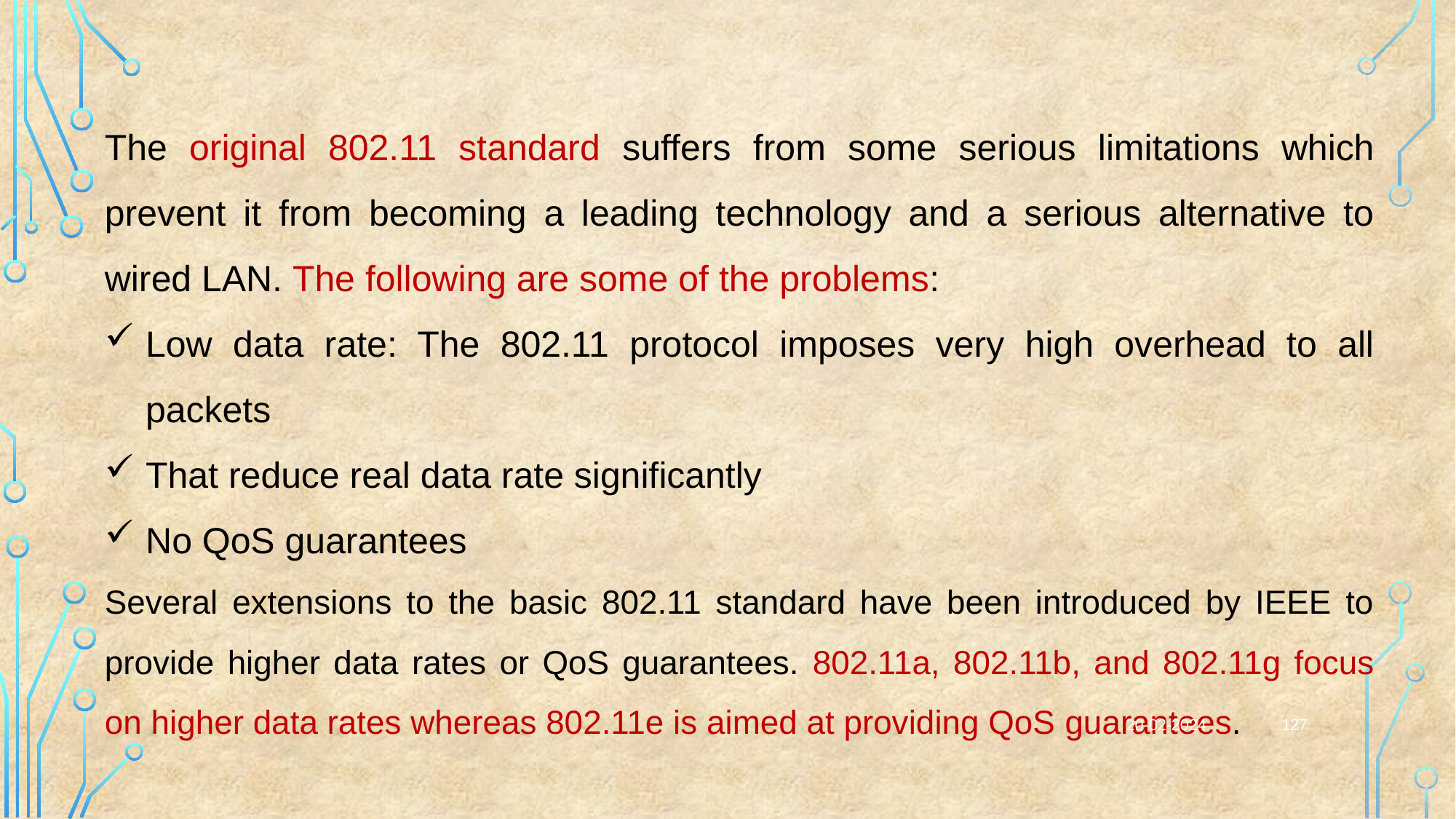

The original 802.11 standard suffers from some serious limitations which prevent it from becoming a leading technology and a serious alternative to wired LAN. The following are some of the problems:
Low data rate: The 802.11 protocol imposes very high overhead to all packets
That reduce real data rate significantly
No QoS guarantees
Several extensions to the basic 802.11 standard have been introduced by IEEE to provide higher data rates or QoS guarantees. 802.11a, 802.11b, and 802.11g focus on higher data rates whereas 802.11e is aimed at providing QoS guarantees.

127
20-02-2024